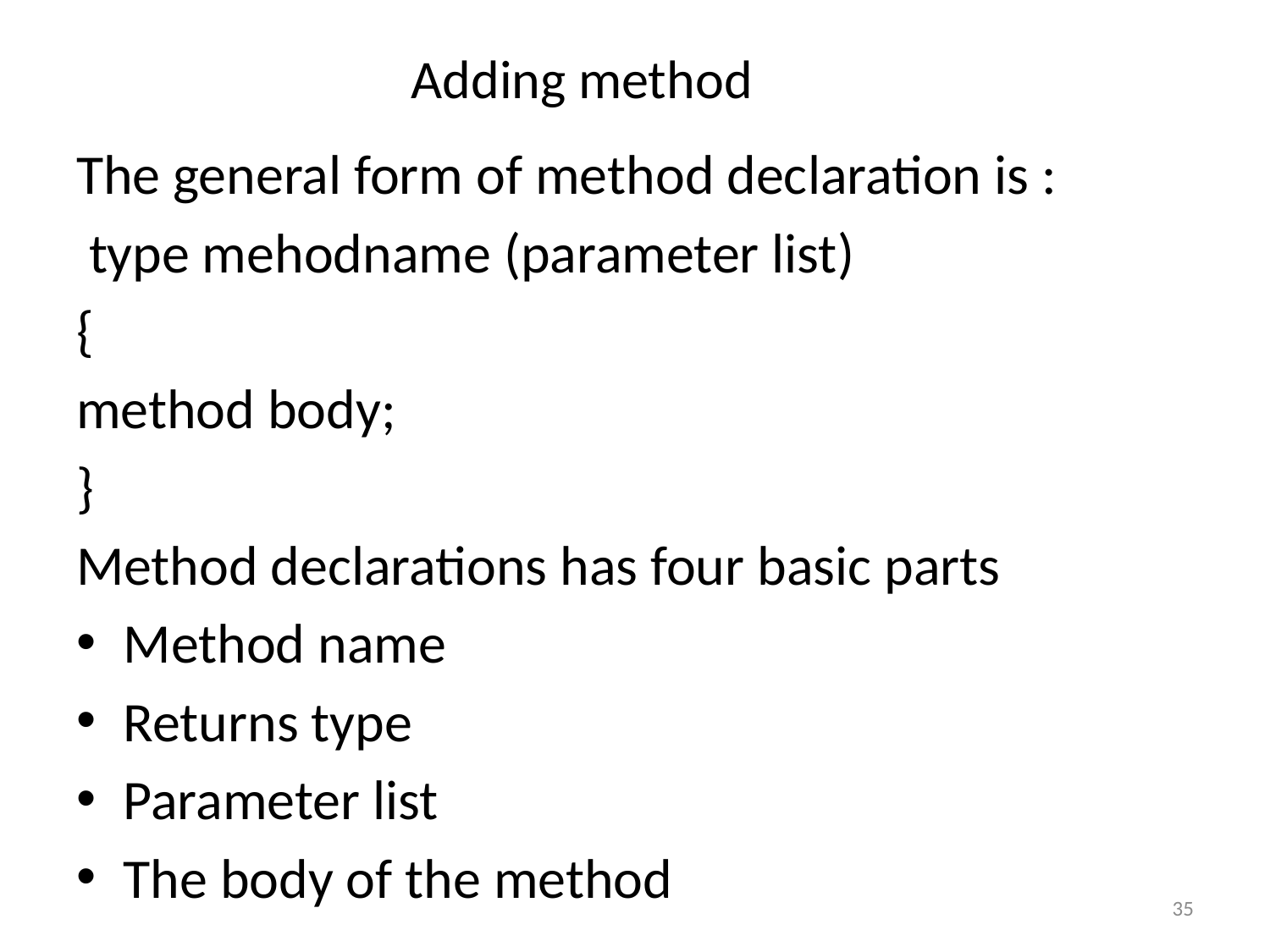

# Adding method
The general form of method declaration is :
 type mehodname (parameter list)
{
method body;
}
Method declarations has four basic parts
Method name
Returns type
Parameter list
The body of the method

35